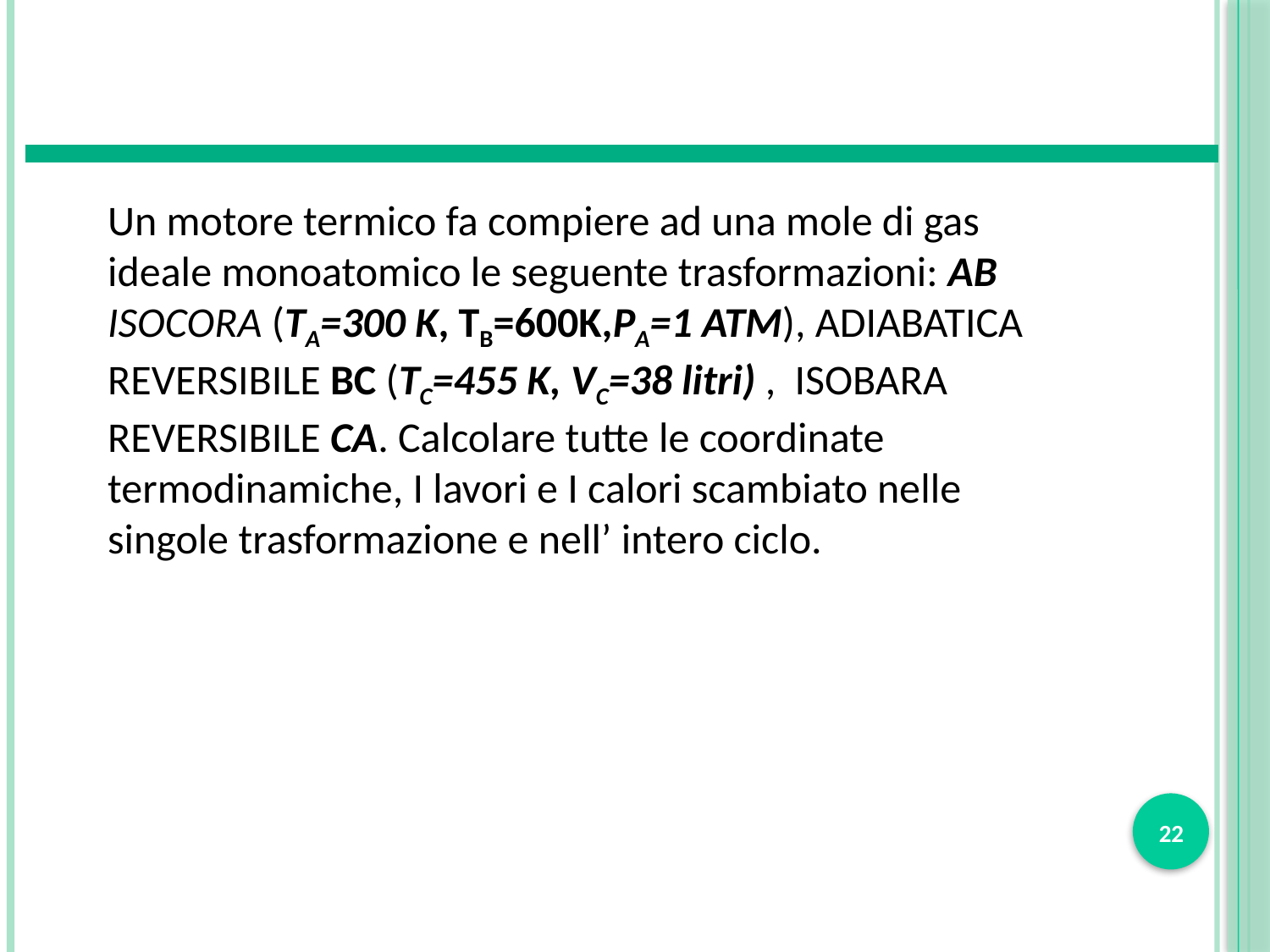

Un motore termico fa compiere ad una mole di gas ideale monoatomico le seguente trasformazioni: AB ISOCORA (TA=300 K, TB=600K,PA=1 ATM), ADIABATICA REVERSIBILE BC (TC=455 K, VC=38 litri) ,  ISOBARA REVERSIBILE CA. Calcolare tutte le coordinate termodinamiche, I lavori e I calori scambiato nelle singole trasformazione e nell’ intero ciclo.

22